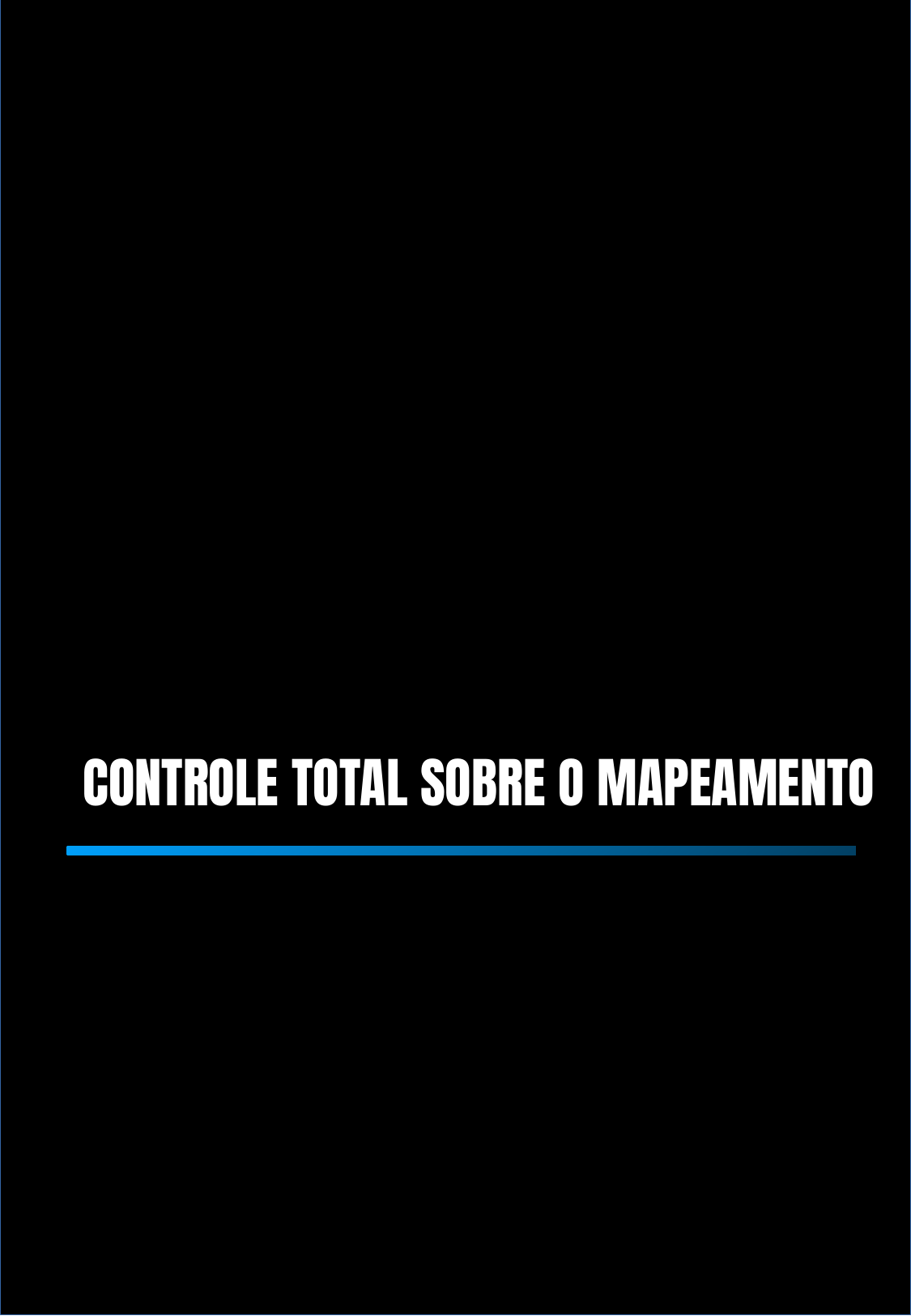

05
Controle total sobre o mapeamento

Usando entity como um Jedi
11